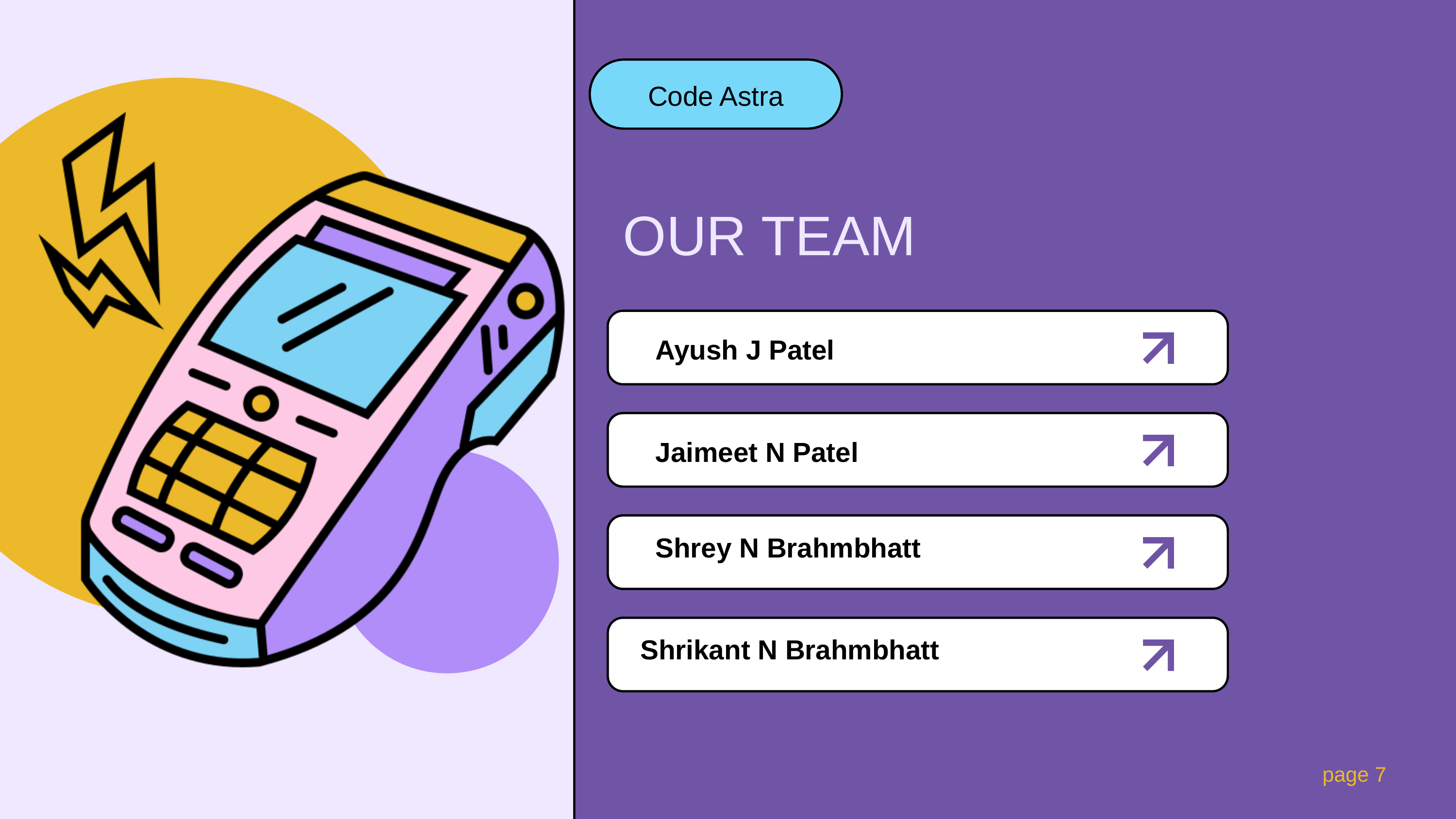

Code Astra

OUR TEAM

Ayush J Patel

Jaimeet N Patel

Shrey N Brahmbhatt

Shrikant N Brahmbhatt

page 7